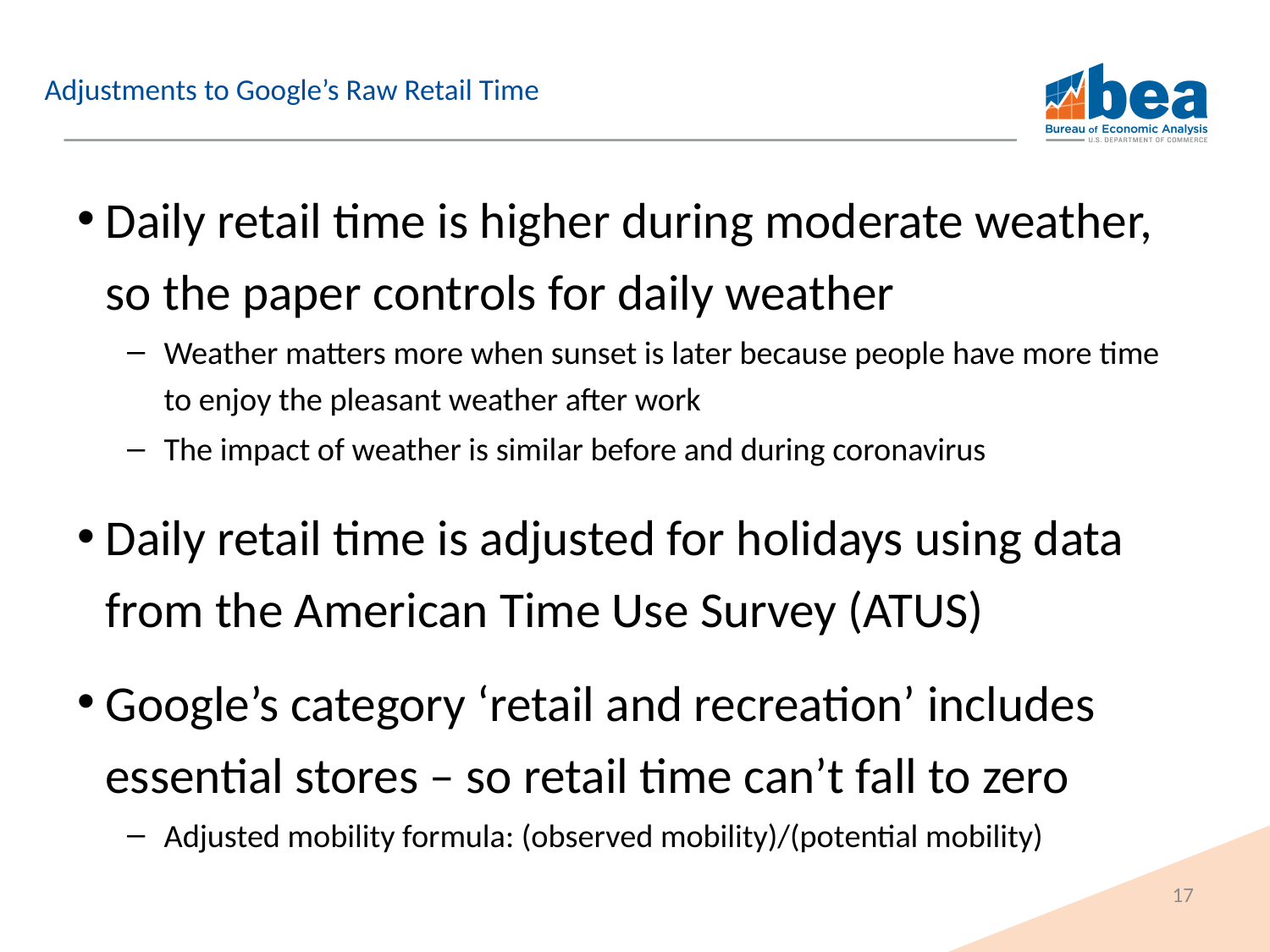

# Adjustments to Google’s Raw Retail Time
Daily retail time is higher during moderate weather, so the paper controls for daily weather
Weather matters more when sunset is later because people have more time to enjoy the pleasant weather after work
The impact of weather is similar before and during coronavirus

Daily retail time is adjusted for holidays using data from the American Time Use Survey (ATUS)

Google’s category ‘retail and recreation’ includes essential stores – so retail time can’t fall to zero
Adjusted mobility formula: (observed mobility)/(potential mobility)
17